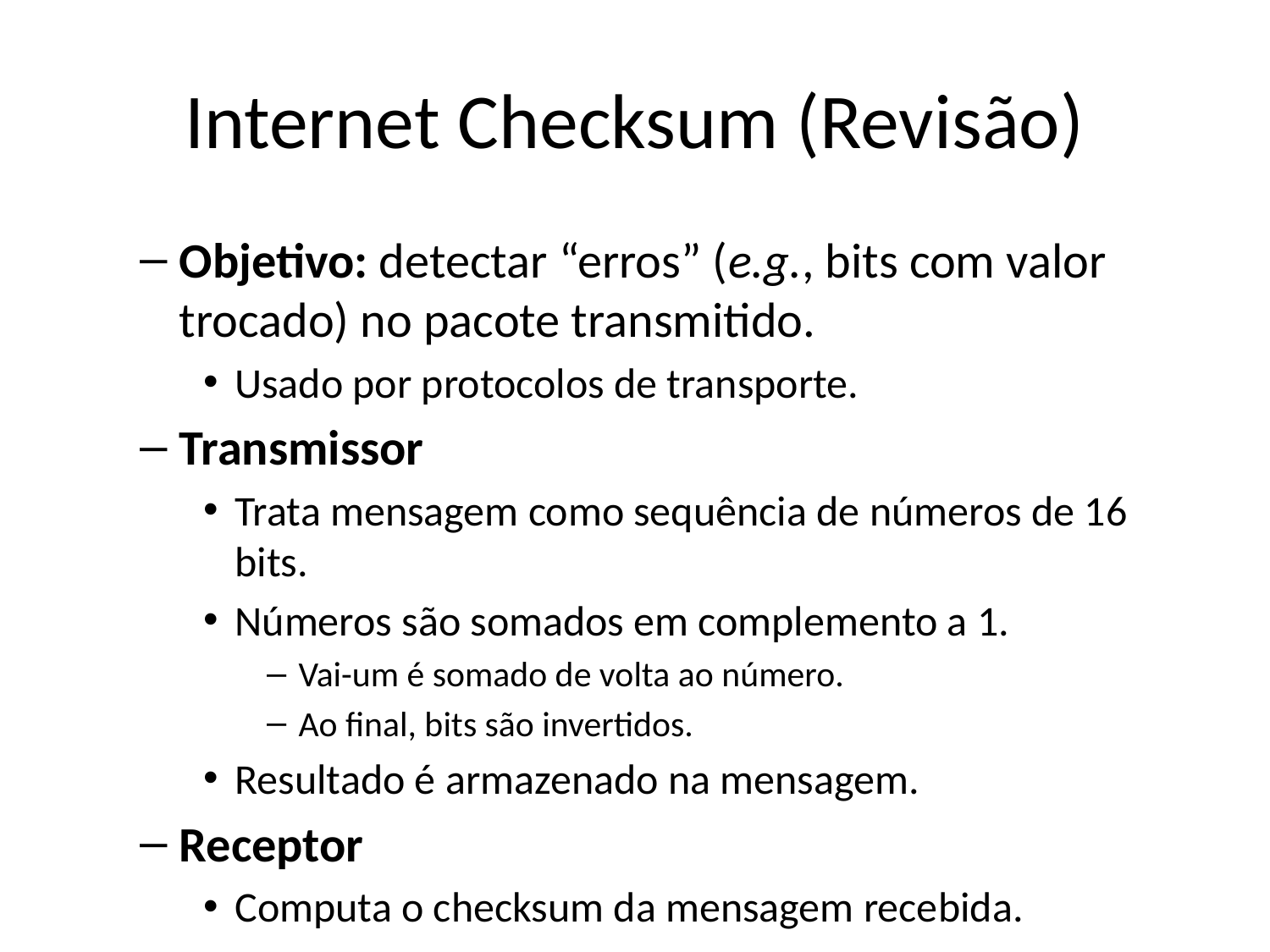

# Internet Checksum (Revisão)
Objetivo: detectar “erros” (e.g., bits com valor trocado) no pacote transmitido.
Usado por protocolos de transporte.
Transmissor
Trata mensagem como sequência de números de 16 bits.
Números são somados em complemento a 1.
Vai-um é somado de volta ao número.
Ao final, bits são invertidos.
Resultado é armazenado na mensagem.
Receptor
Computa o checksum da mensagem recebida.
Compara o valor computado com o valor encontrado na mensagem.
Diferentes? Erro detectado.
Iguais? Nenhum erro detectado (mas não há mesmo erros?).